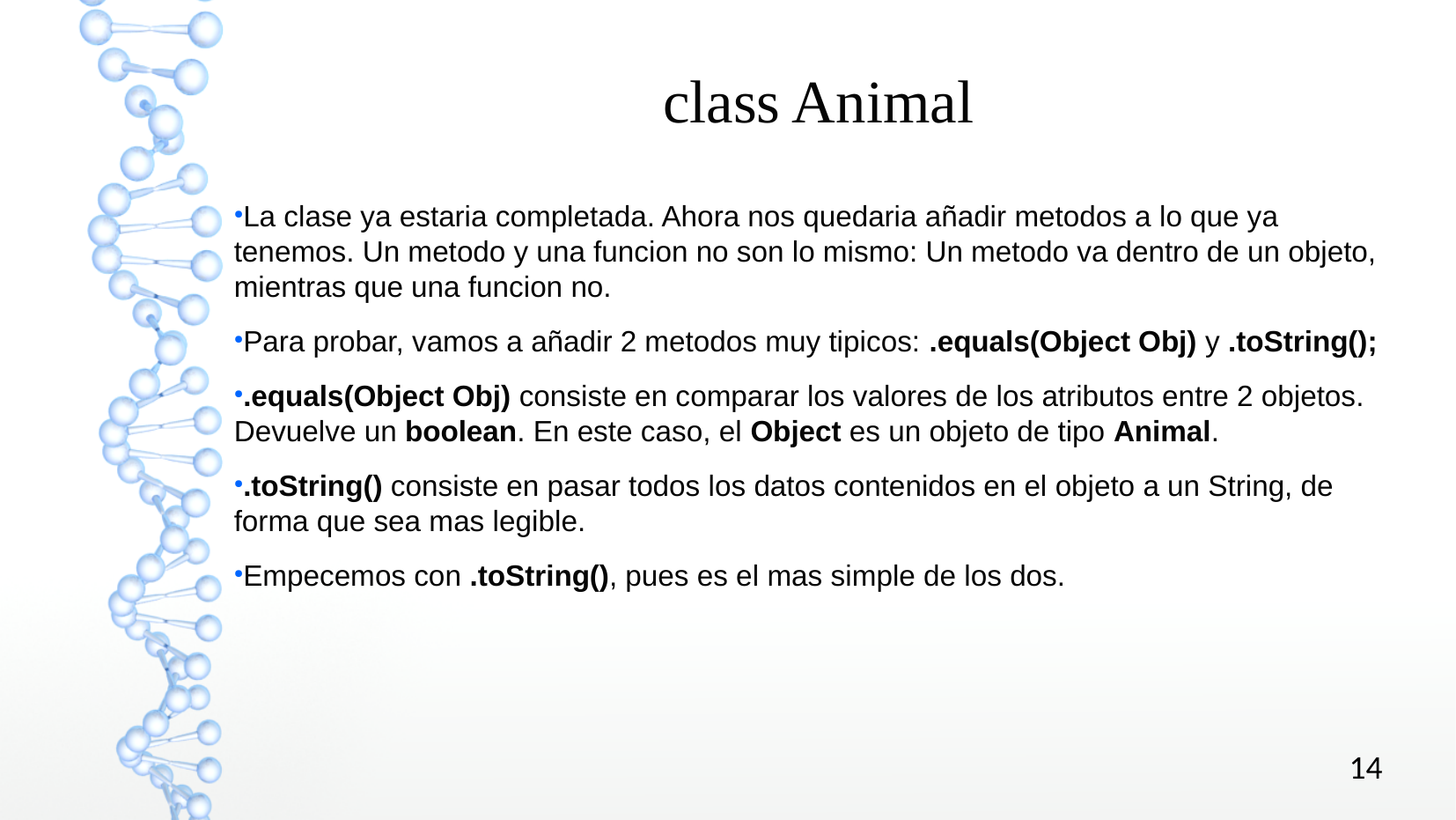

class Animal
La clase ya estaria completada. Ahora nos quedaria añadir metodos a lo que ya tenemos. Un metodo y una funcion no son lo mismo: Un metodo va dentro de un objeto, mientras que una funcion no.
Para probar, vamos a añadir 2 metodos muy tipicos: .equals(Object Obj) y .toString();
.equals(Object Obj) consiste en comparar los valores de los atributos entre 2 objetos. Devuelve un boolean. En este caso, el Object es un objeto de tipo Animal.
.toString() consiste en pasar todos los datos contenidos en el objeto a un String, de forma que sea mas legible.
Empecemos con .toString(), pues es el mas simple de los dos.
14